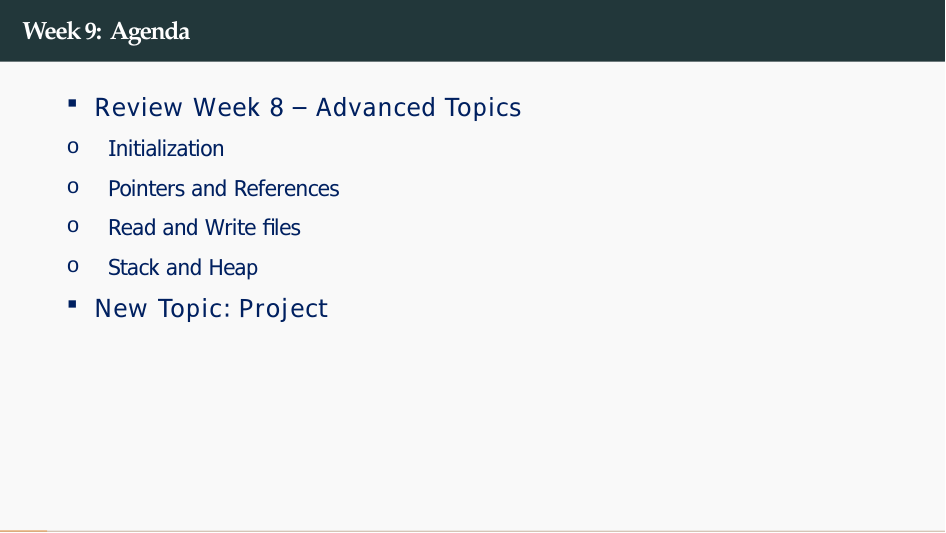

# Week 9:  Agenda
Review Week 8 – Advanced Topics
  Initialization
  Pointers and References
  Read and Write files
  Stack and Heap
New Topic: Project